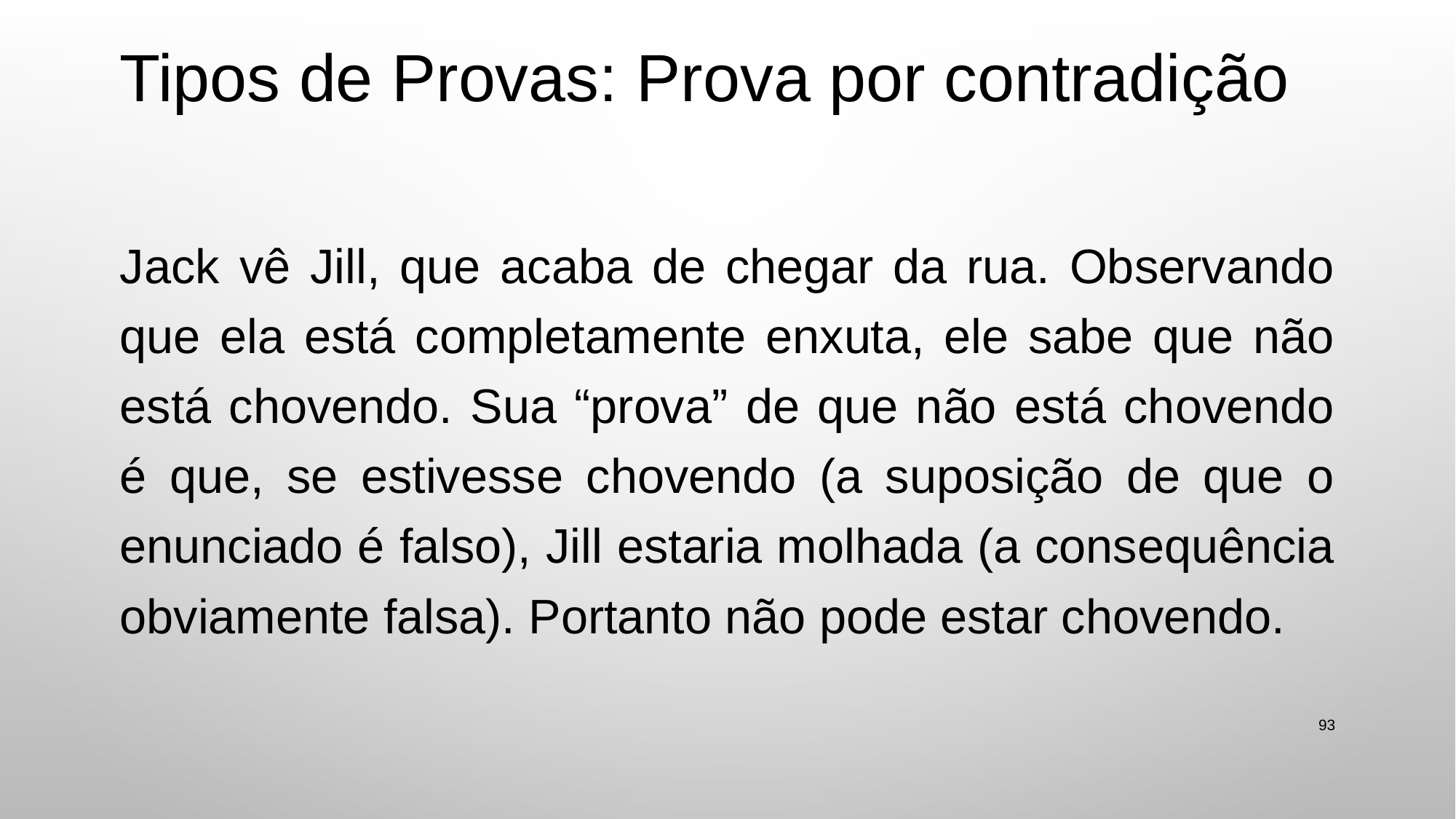

# Tipos de Provas: Prova por contradição

Jack vê Jill, que acaba de chegar da rua. Observando que ela está completamente enxuta, ele sabe que não está chovendo. Sua “prova” de que não está chovendo é que, se estivesse chovendo (a suposição de que o enunciado é falso), Jill estaria molhada (a consequência obviamente falsa). Portanto não pode estar chovendo.
93